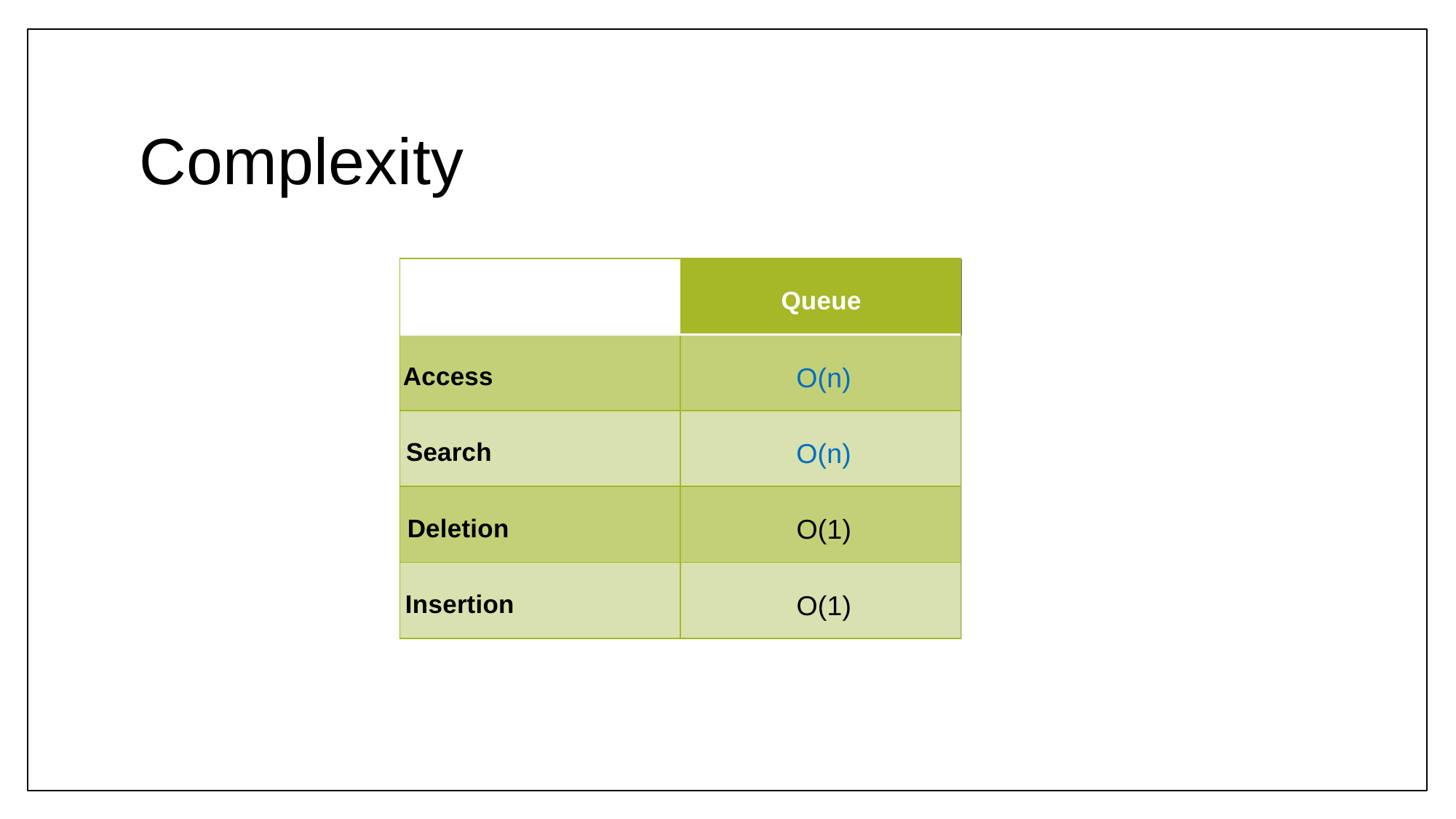

Complexity

Queue

Access
O(n)

Search
O(n)

Deletion
O(1)

Insertion
O(1)